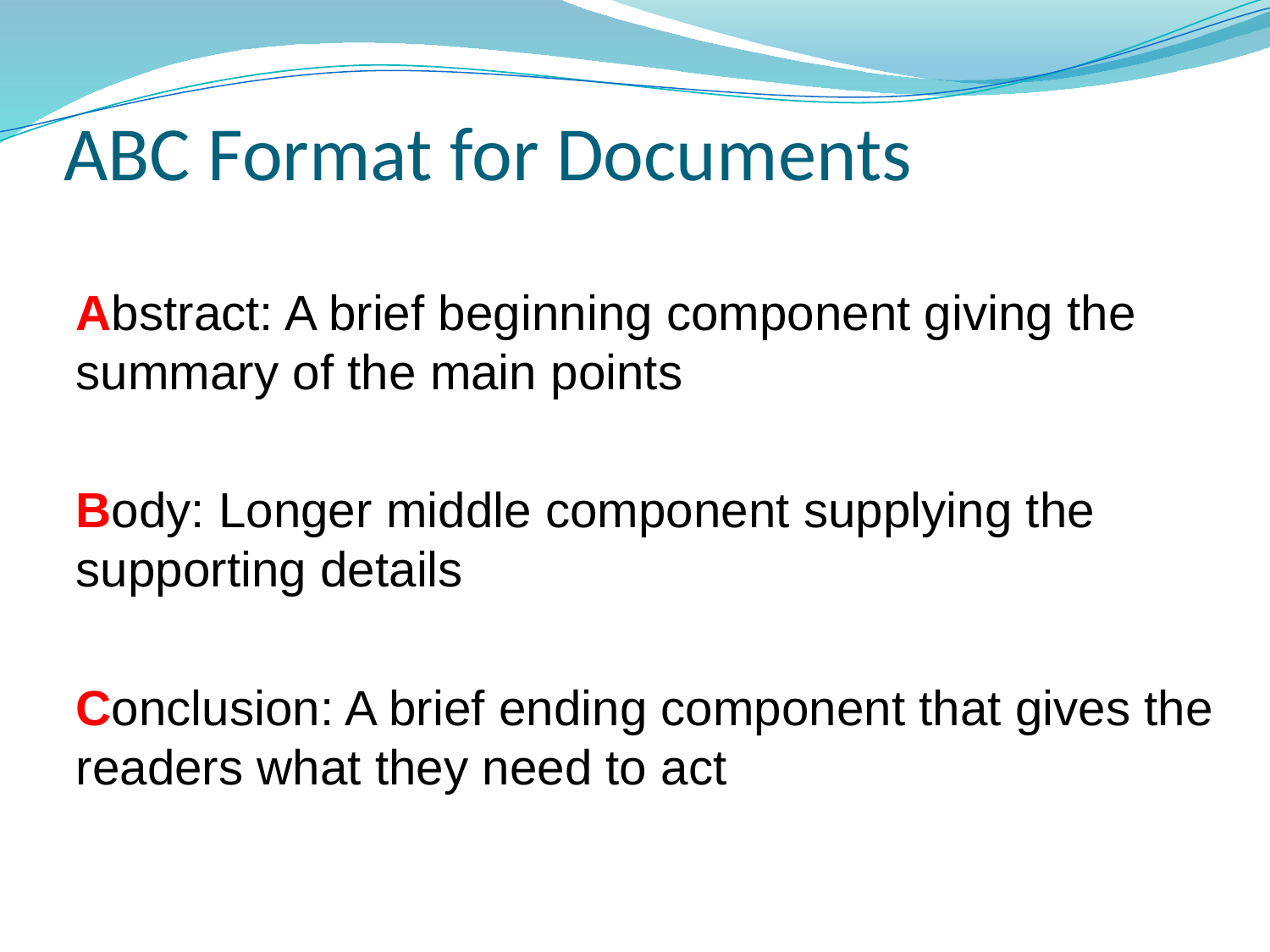

# ABC Format for Documents

Abstract: A brief beginning component giving the summary of the main points

Body: Longer middle component supplying the supporting details

Conclusion: A brief ending component that gives the readers what they need to act